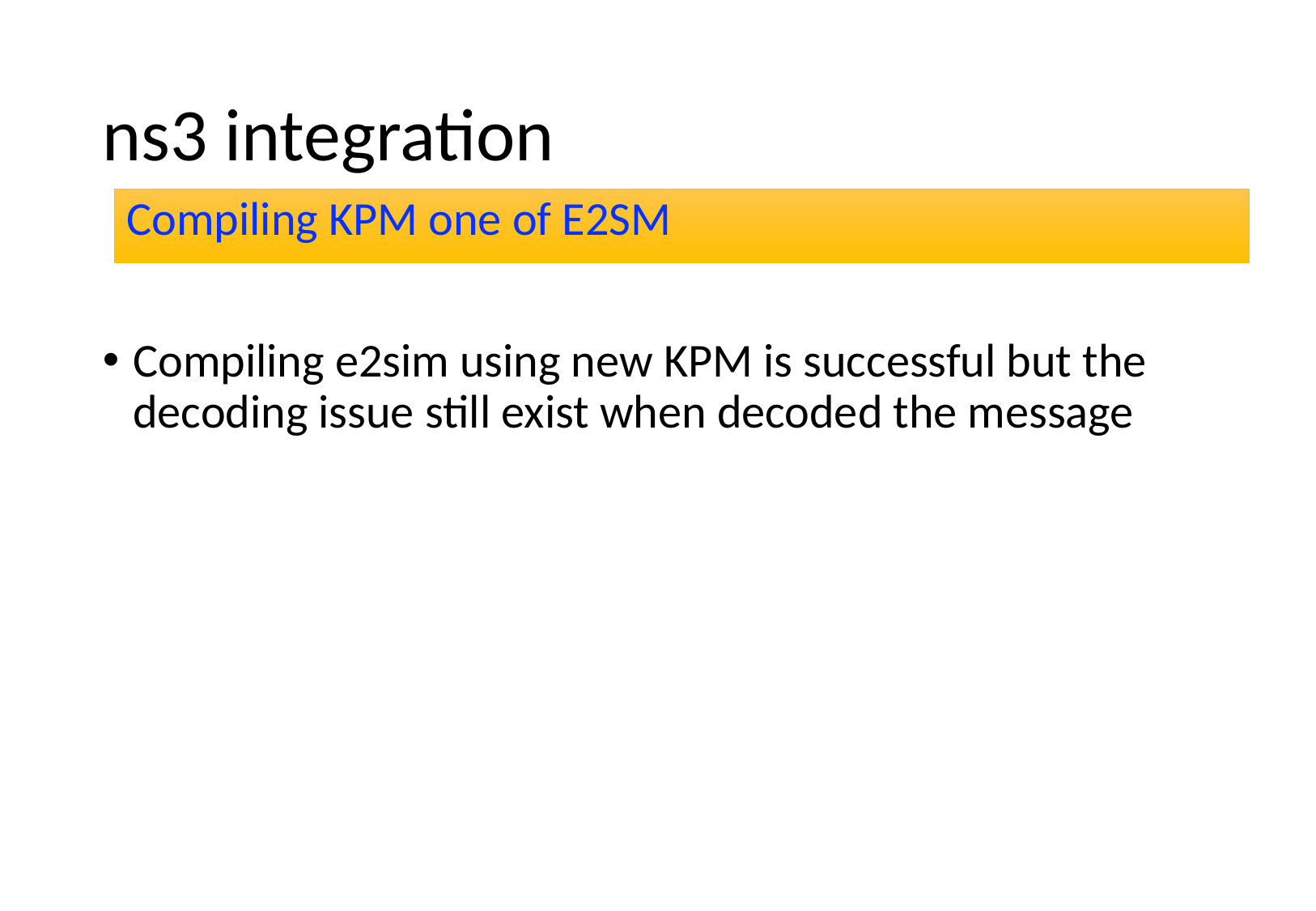

# ns3 integration
Compiling KPM one of E2SM
Compiling e2sim using new KPM is successful but the decoding issue still exist when decoded the message